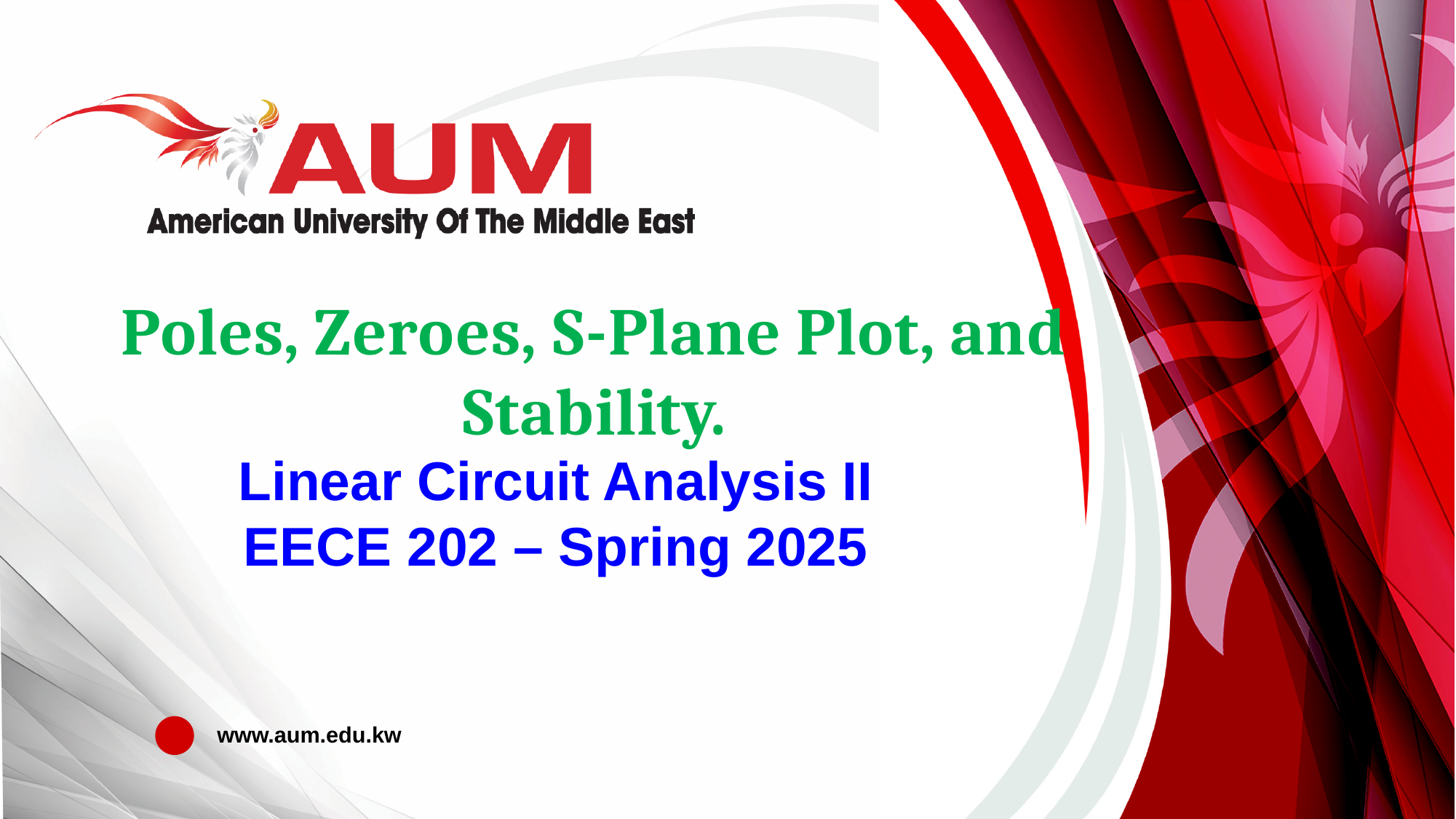

Poles, Zeroes, S-Plane Plot, and Stability.
Linear Circuit Analysis II
EECE 202 – Spring 2025